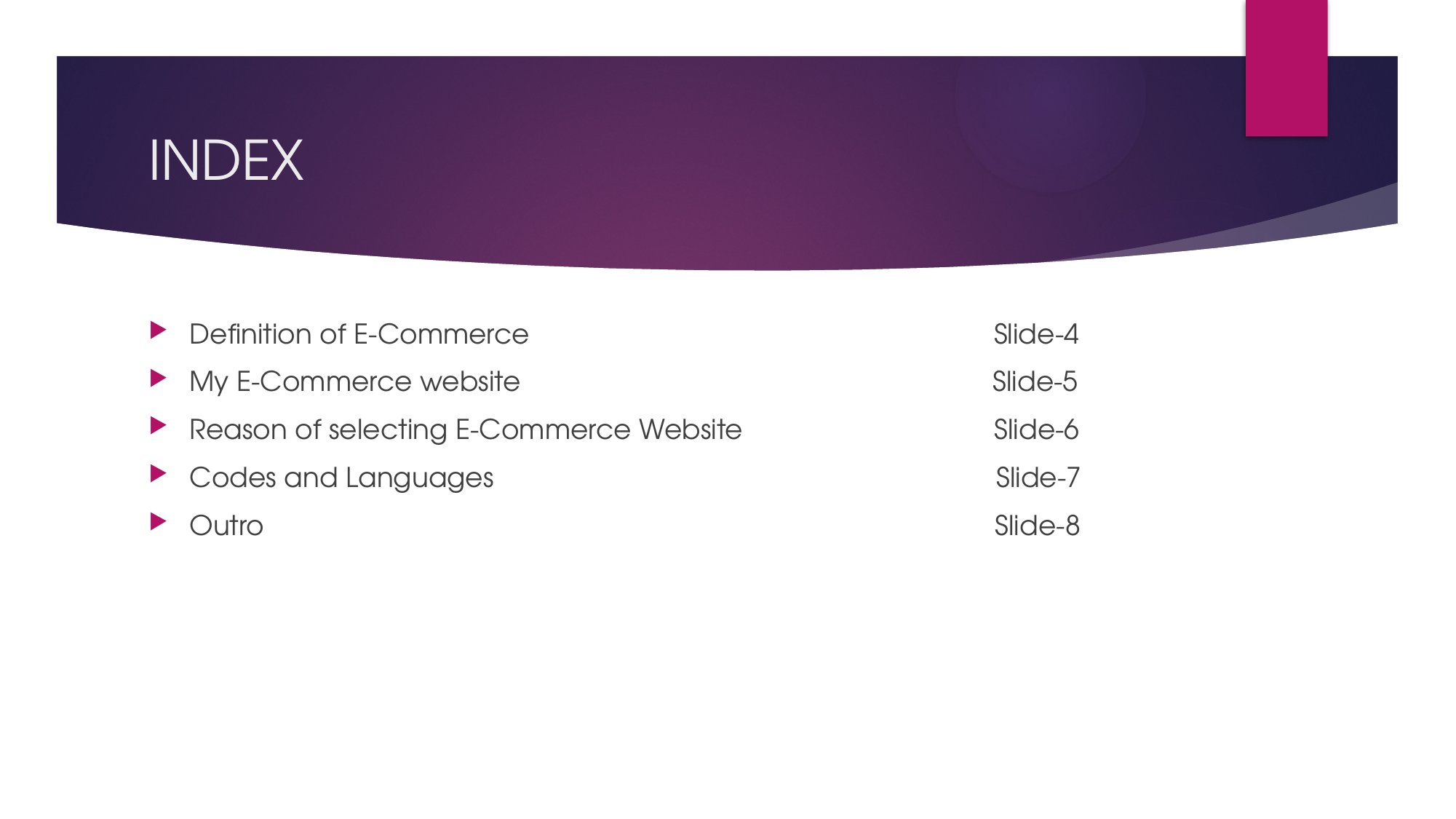

# INDEX
Definition of E-Commerce                                                             Slide-4
My E-Commerce website                                                              Slide-5
Reason of selecting E-Commerce Website                                 Slide-6
Codes and Languages                                                                  Slide-7
Outro                                                                                                Slide-8